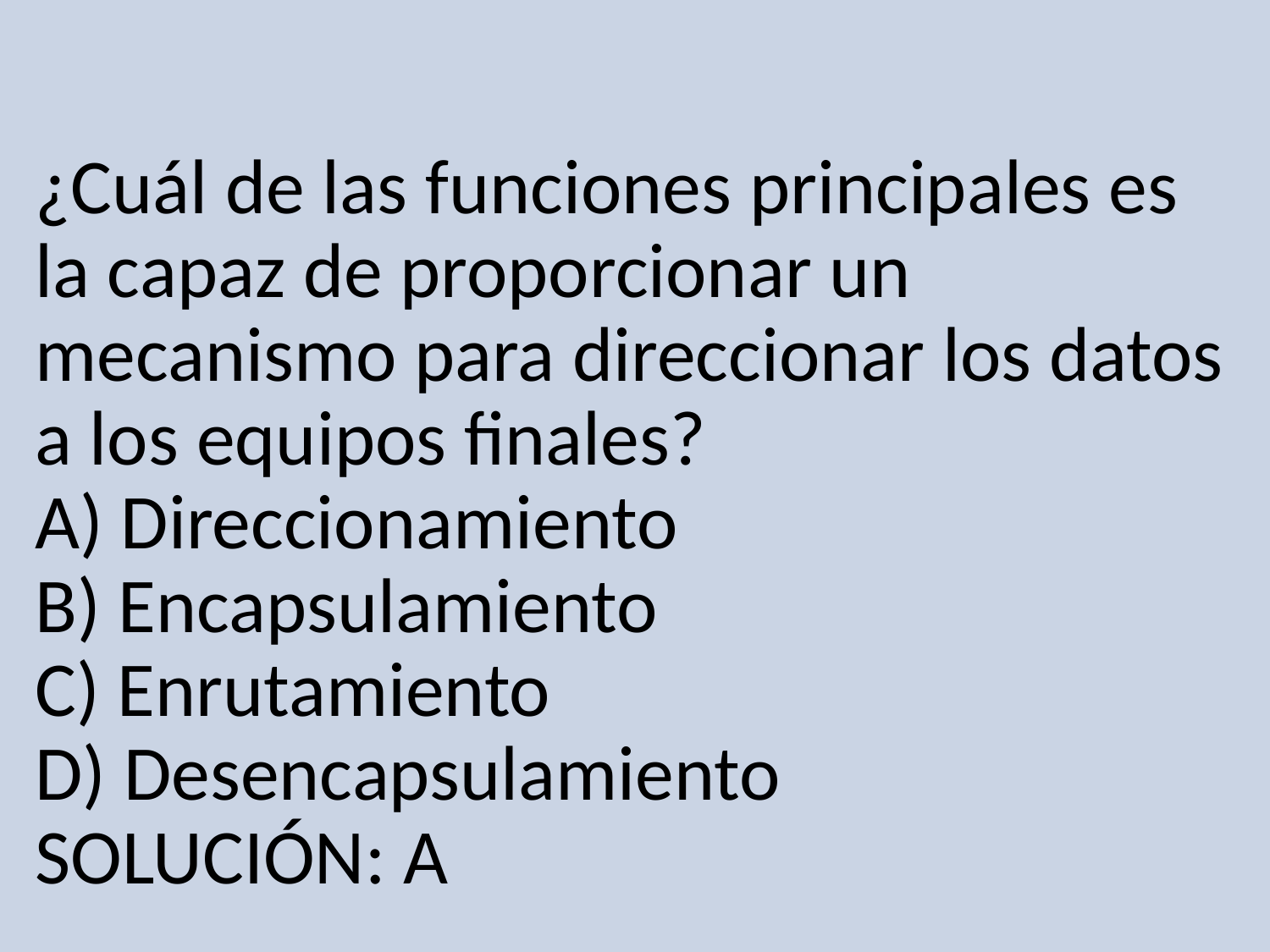

# ¿Cuál de las funciones principales es la capaz de proporcionar un mecanismo para direccionar los datos a los equipos finales? A) Direccionamiento B) Encapsulamiento C) Enrutamiento D) Desencapsulamiento SOLUCIÓN: A